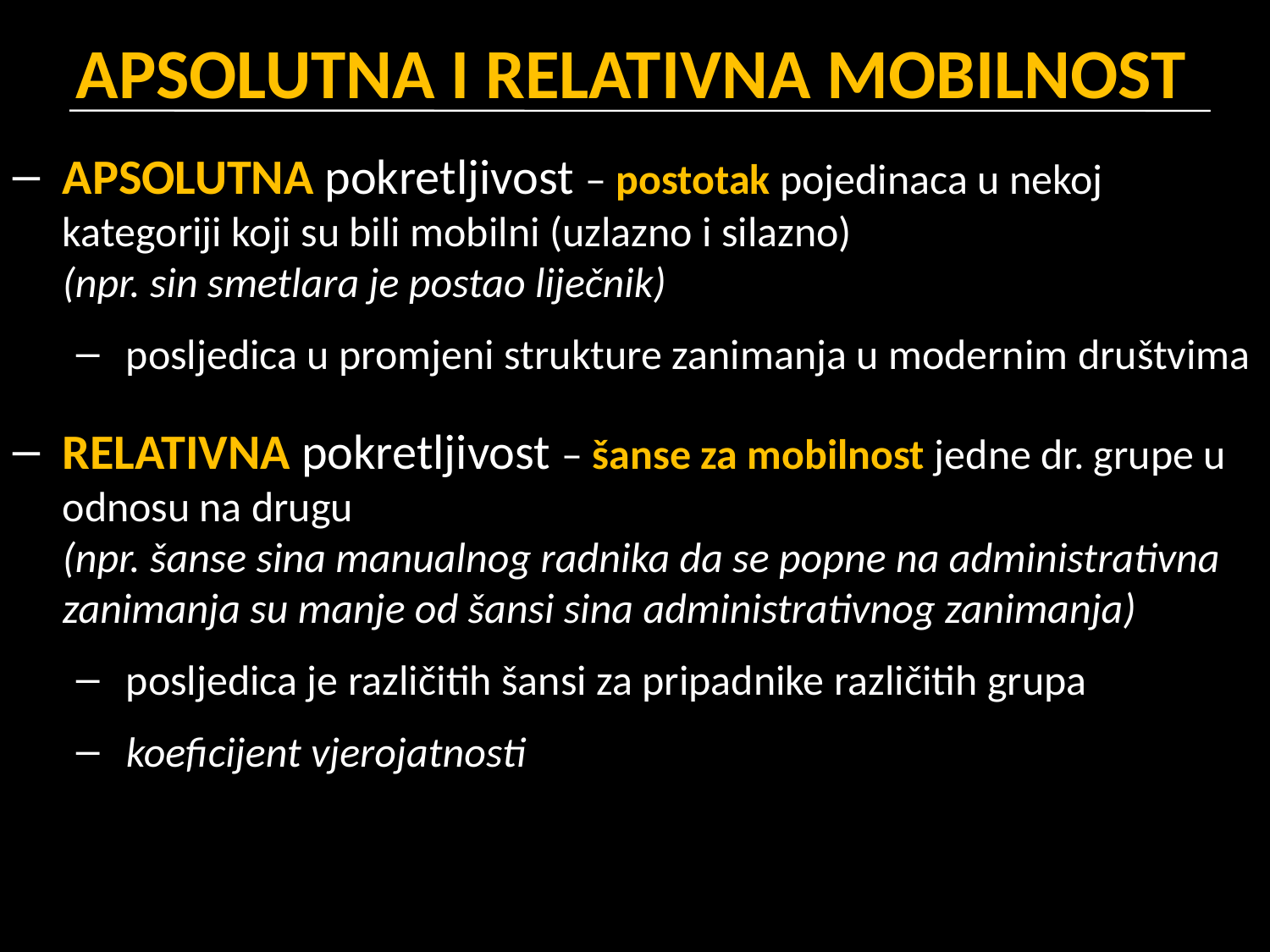

# APSOLUTNA I RELATIVNA MOBILNOST
APSOLUTNA pokretljivost – postotak pojedinaca u nekoj kategoriji koji su bili mobilni (uzlazno i silazno)
(npr. sin smetlara je postao liječnik)
posljedica u promjeni strukture zanimanja u modernim društvima
RELATIVNA pokretljivost – šanse za mobilnost jedne dr. grupe u odnosu na drugu
(npr. šanse sina manualnog radnika da se popne na administrativna zanimanja su manje od šansi sina administrativnog zanimanja)
posljedica je različitih šansi za pripadnike različitih grupa
koeficijent vjerojatnosti